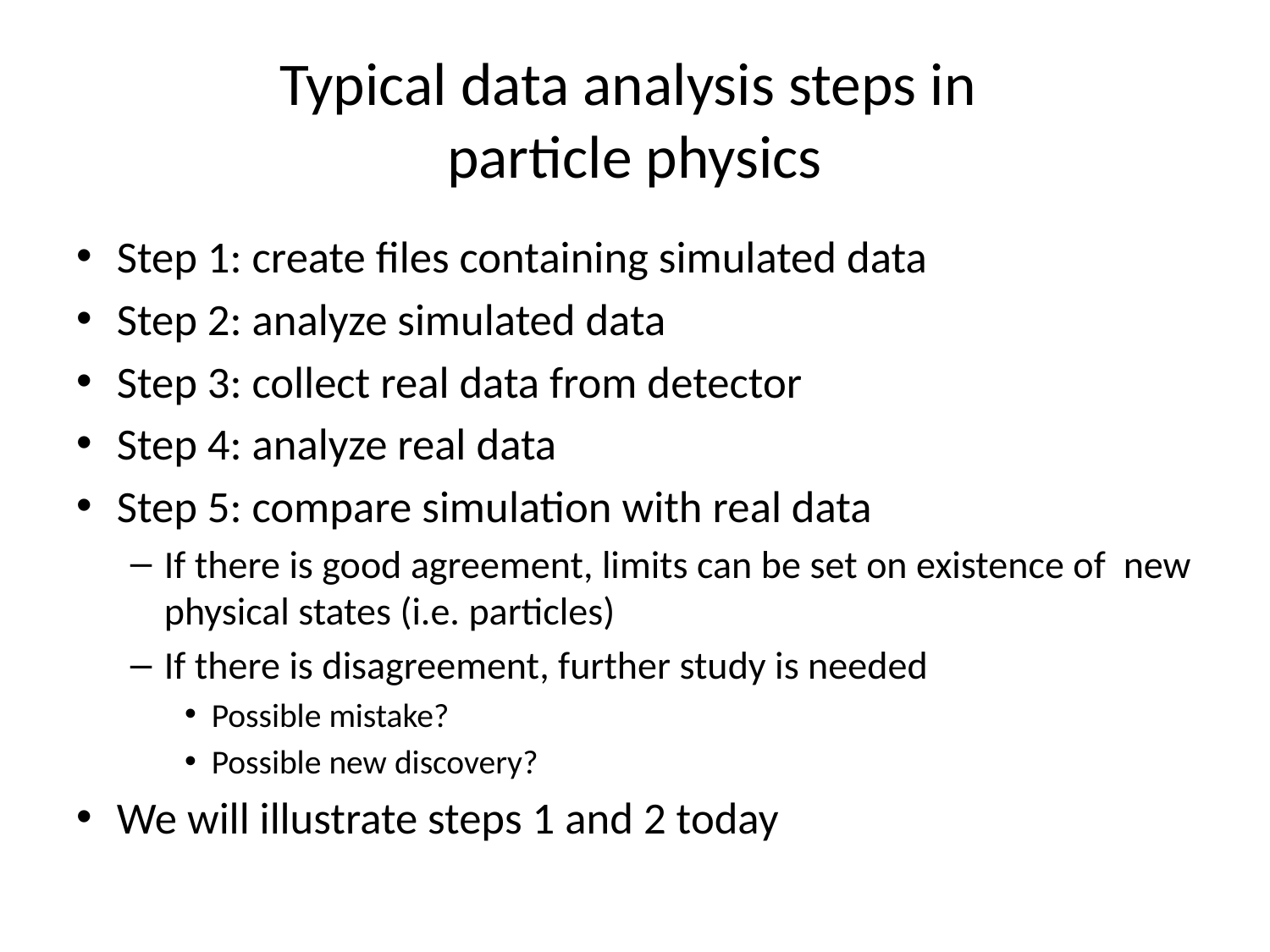

# Typical data analysis steps in particle physics
Step 1: create files containing simulated data
Step 2: analyze simulated data
Step 3: collect real data from detector
Step 4: analyze real data
Step 5: compare simulation with real data
If there is good agreement, limits can be set on existence of  new physical states (i.e. particles)
If there is disagreement, further study is needed
Possible mistake?
Possible new discovery?
We will illustrate steps 1 and 2 today